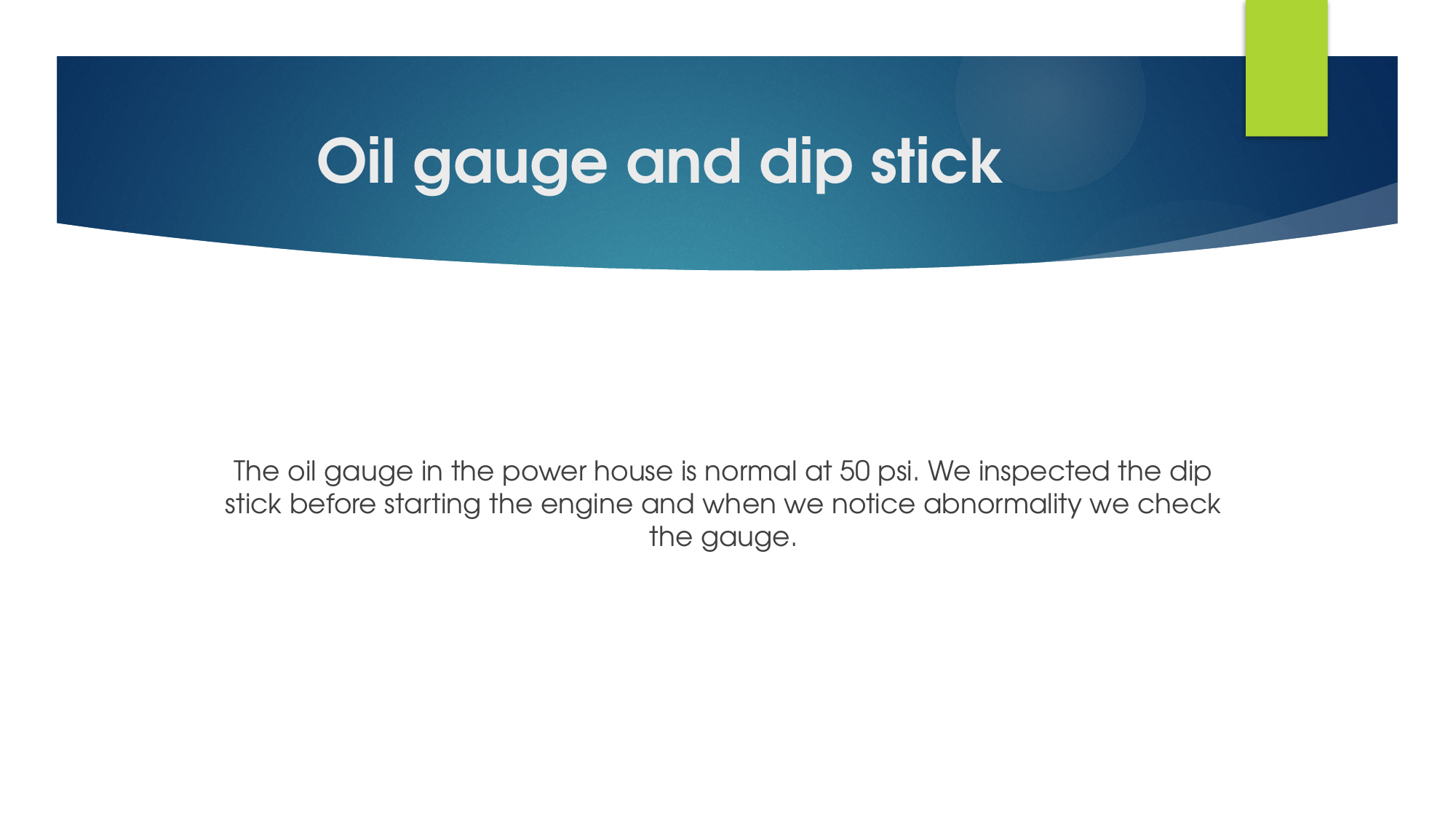

# Oil gauge and dip stick
The oil gauge in the power house is normal at 50 psi. We inspected the dip stick before starting the engine and when we notice abnormality we check the gauge.